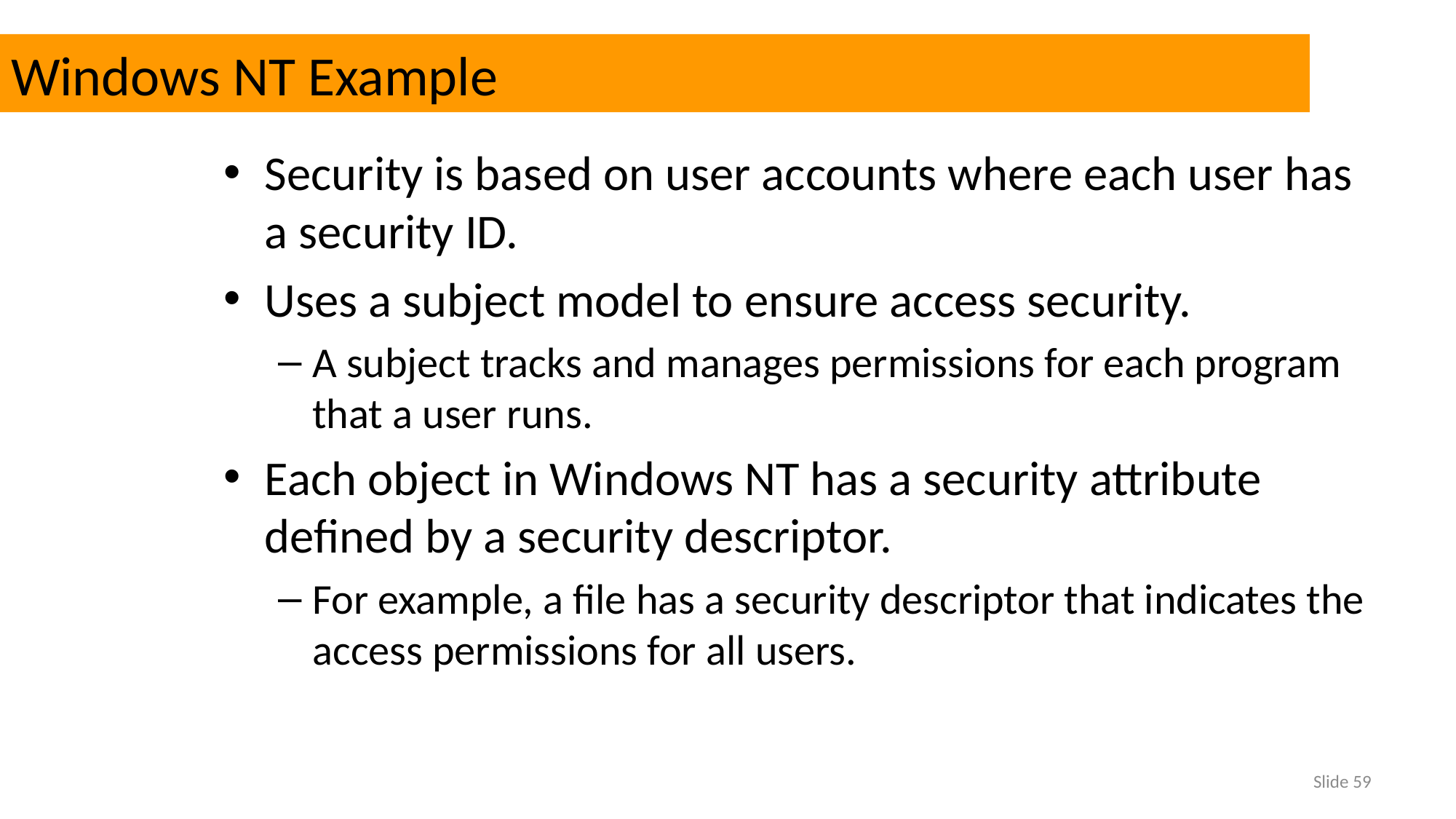

# Windows NT Example
Security is based on user accounts where each user has a security ID.
Uses a subject model to ensure access security.
A subject tracks and manages permissions for each program that a user runs.
Each object in Windows NT has a security attribute defined by a security descriptor.
For example, a file has a security descriptor that indicates the access permissions for all users.
Slide 59